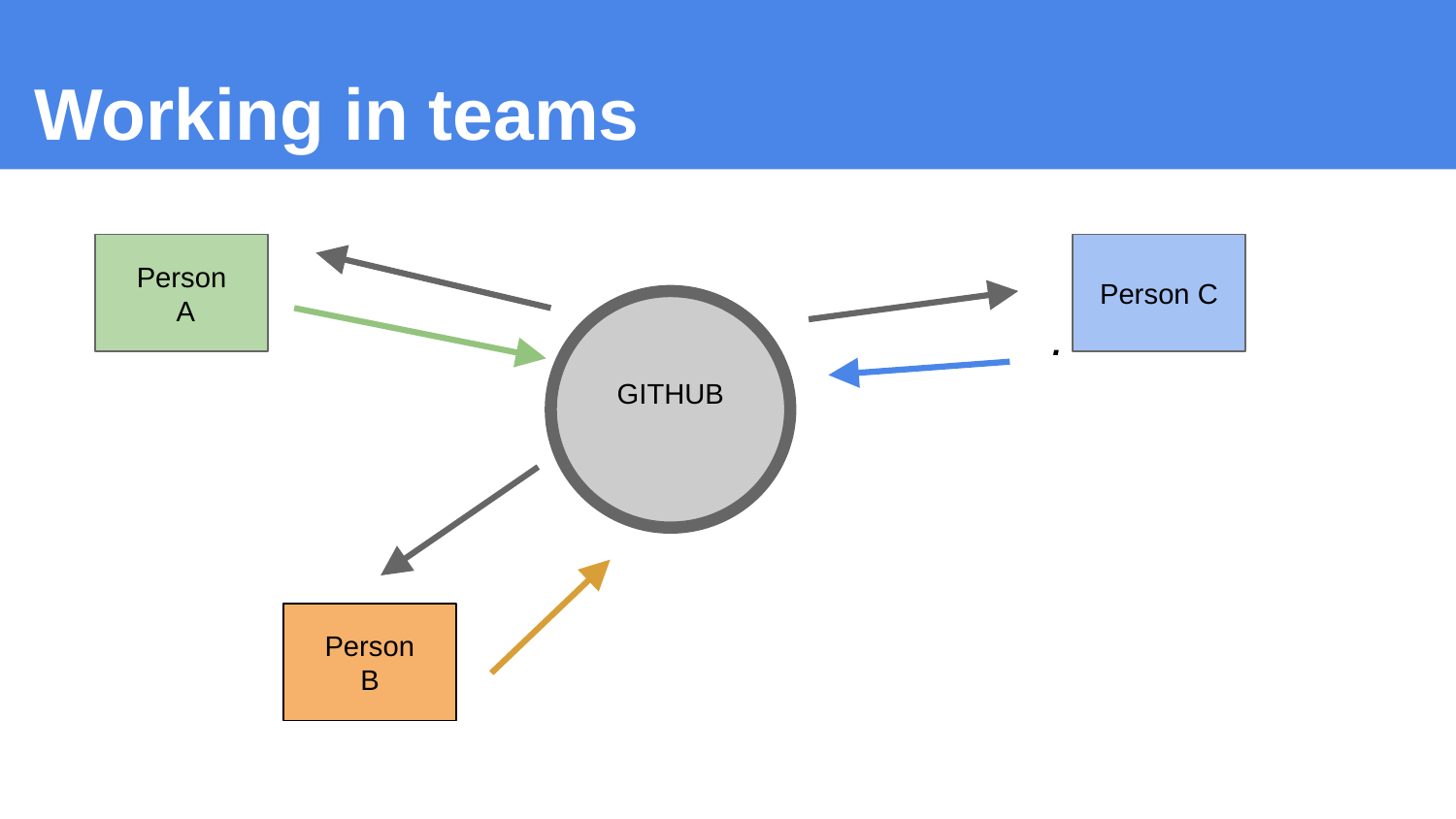

Working in teams
Person
 A
Person C
GITHUB

.
Person
B